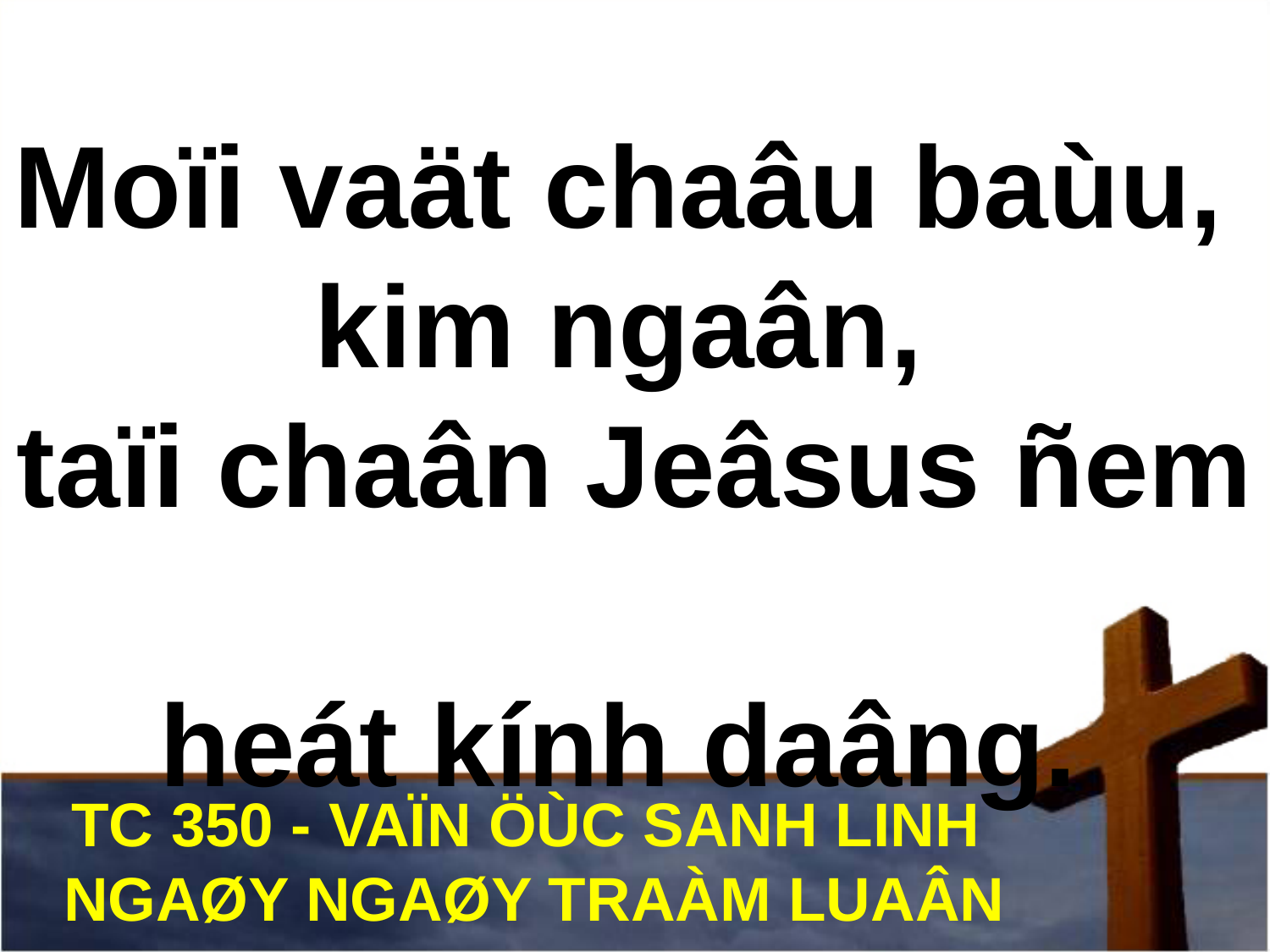

Moïi vaät chaâu baùu,
kim ngaân,
taïi chaân Jeâsus ñem
heát kính daâng.
TC 350 - VAÏN ÖÙC SANH LINH
NGAØY NGAØY TRAÀM LUAÂN